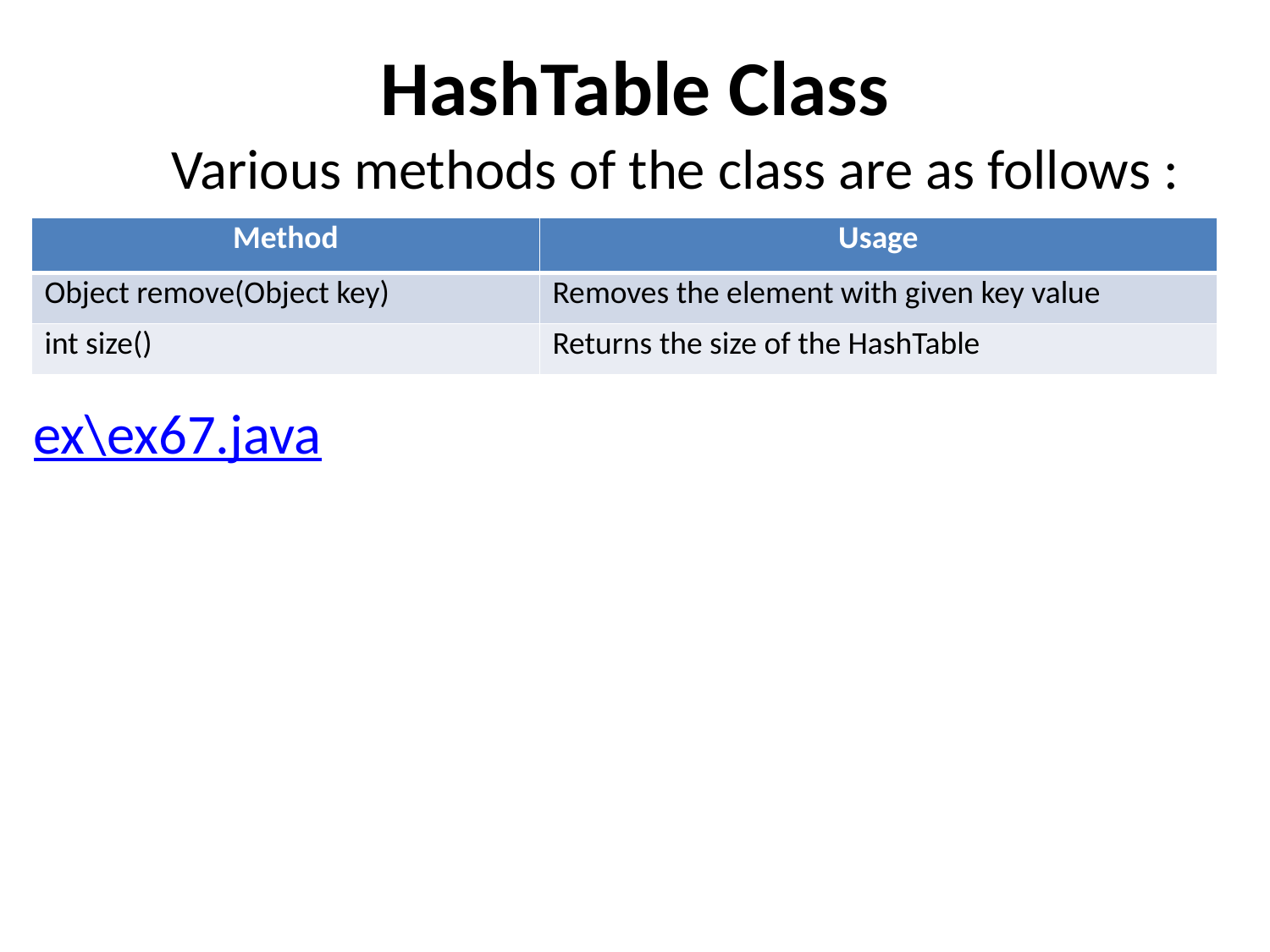

# HashTable Class
	Various methods of the class are as follows :
| Method | Usage |
| --- | --- |
| Object remove(Object key) | Removes the element with given key value |
| int size() | Returns the size of the HashTable |
ex\ex67.java